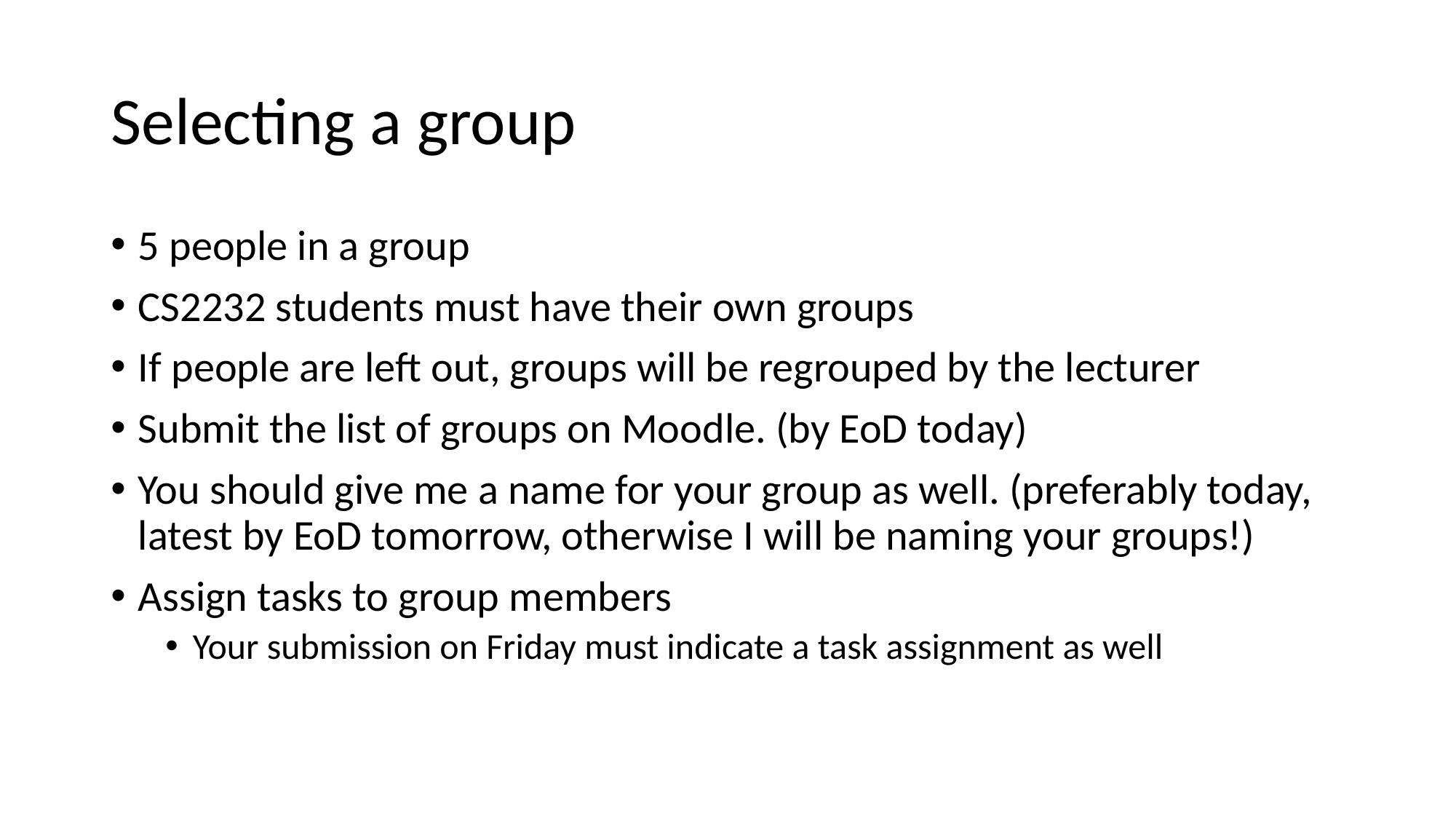

# Selecting a group
5 people in a group
CS2232 students must have their own groups
If people are left out, groups will be regrouped by the lecturer
Submit the list of groups on Moodle. (by EoD today)
You should give me a name for your group as well. (preferably today, latest by EoD tomorrow, otherwise I will be naming your groups!)
Assign tasks to group members
Your submission on Friday must indicate a task assignment as well